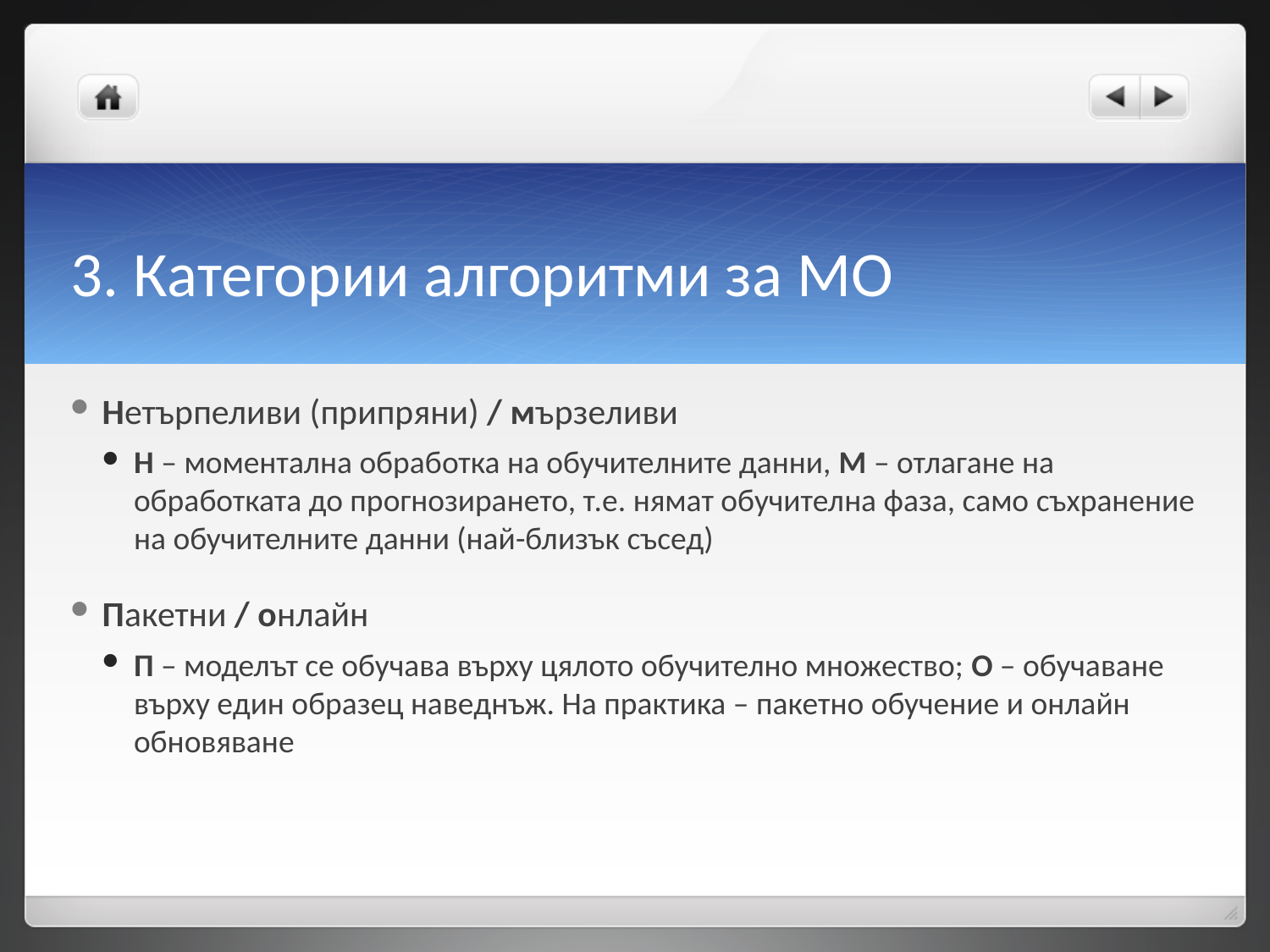

# 3. Категории алгоритми за МО
Нетърпеливи (припряни) / мързеливи
Н – моментална обработка на обучителните данни, М – отлагане на обработката до прогнозирането, т.е. нямат обучителна фаза, само съхранение на обучителните данни (най-близък съсед)
Пакетни / онлайн
П – моделът се обучава върху цялото обучително множество; О – обучаване върху един образец наведнъж. На практика – пакетно обучение и онлайн обновяване